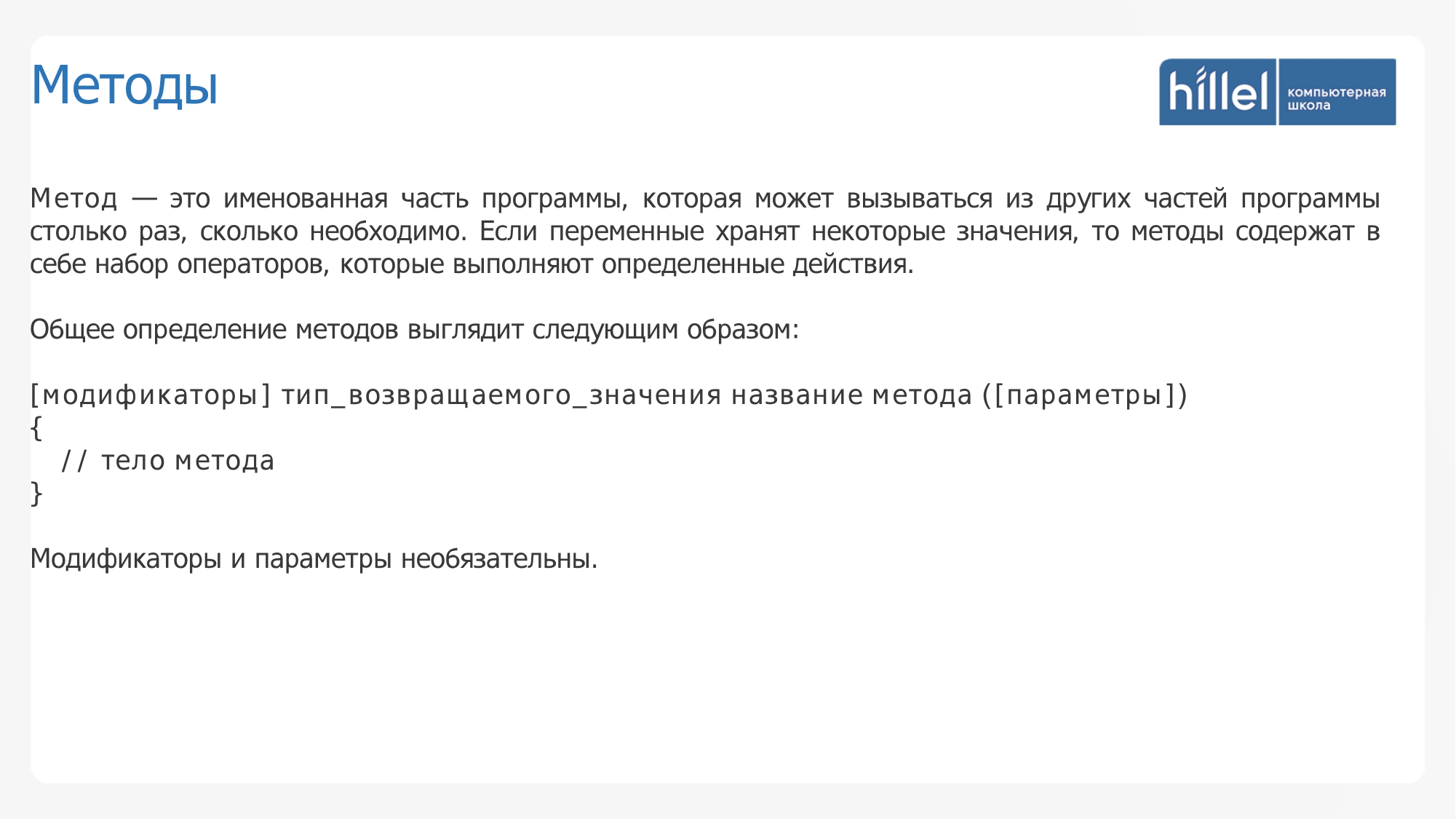

Методы
Метод — это именованная часть программы, которая может вызываться из других частей программы столько раз, сколько необходимо. Если переменные хранят некоторые значения, то методы содержат в себе набор операторов, которые выполняют определенные действия.

Общее определение методов выглядит следующим образом:

[модификаторы] тип_возвращаемого_значения название метода ([параметры])
{
    // тело метода
}

Модификаторы и параметры необязательны.